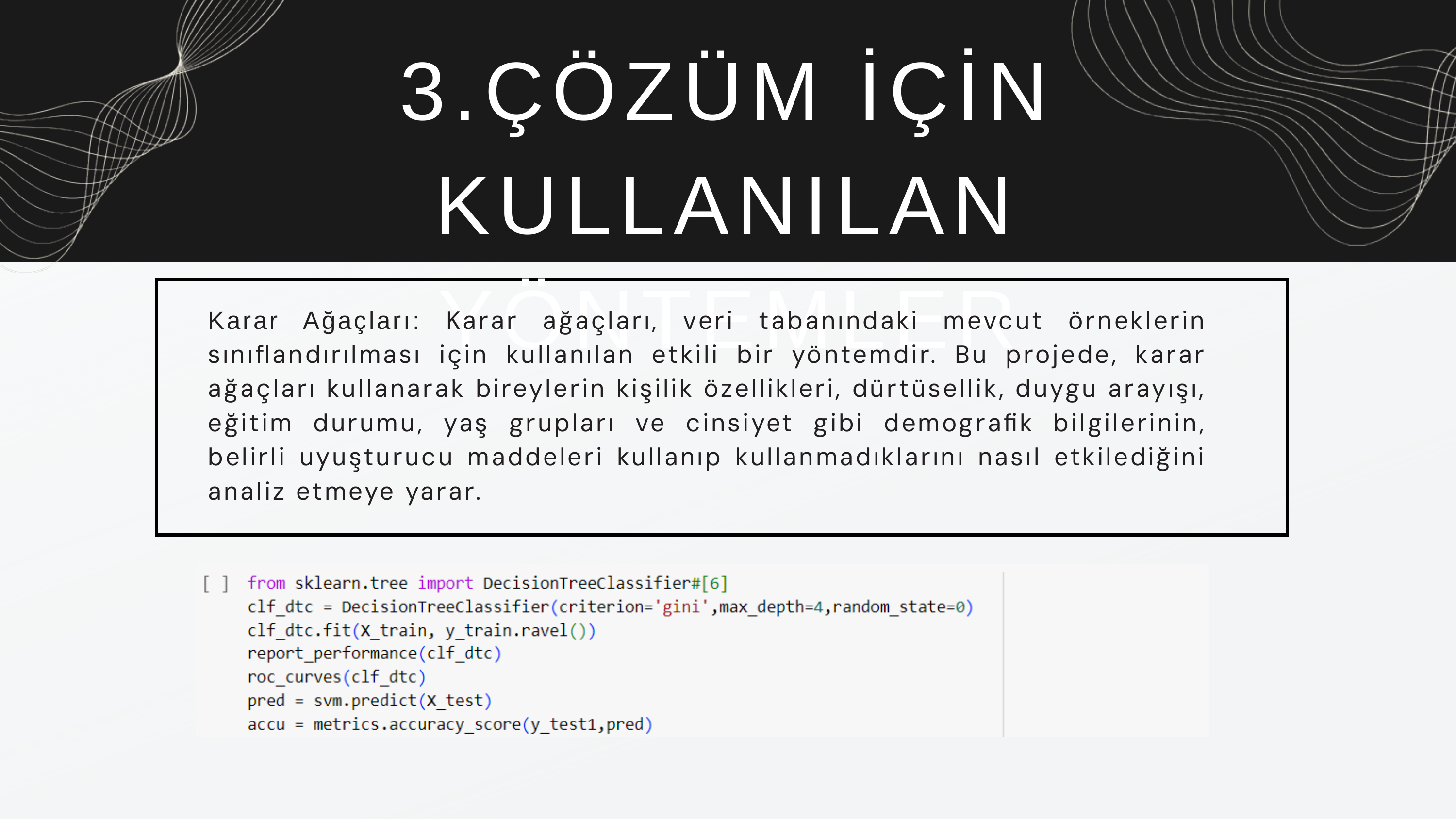

3.ÇÖZÜM İÇİN KULLANILAN YÖNTEMLER

Karar Ağaçları: Karar ağaçları, veri tabanındaki mevcut örneklerin sınıflandırılması için kullanılan etkili bir yöntemdir. Bu projede, karar ağaçları kullanarak bireylerin kişilik özellikleri, dürtüsellik, duygu arayışı, eğitim durumu, yaş grupları ve cinsiyet gibi demografik bilgilerinin, belirli uyuşturucu maddeleri kullanıp kullanmadıklarını nasıl etkilediğini analiz etmeye yarar.